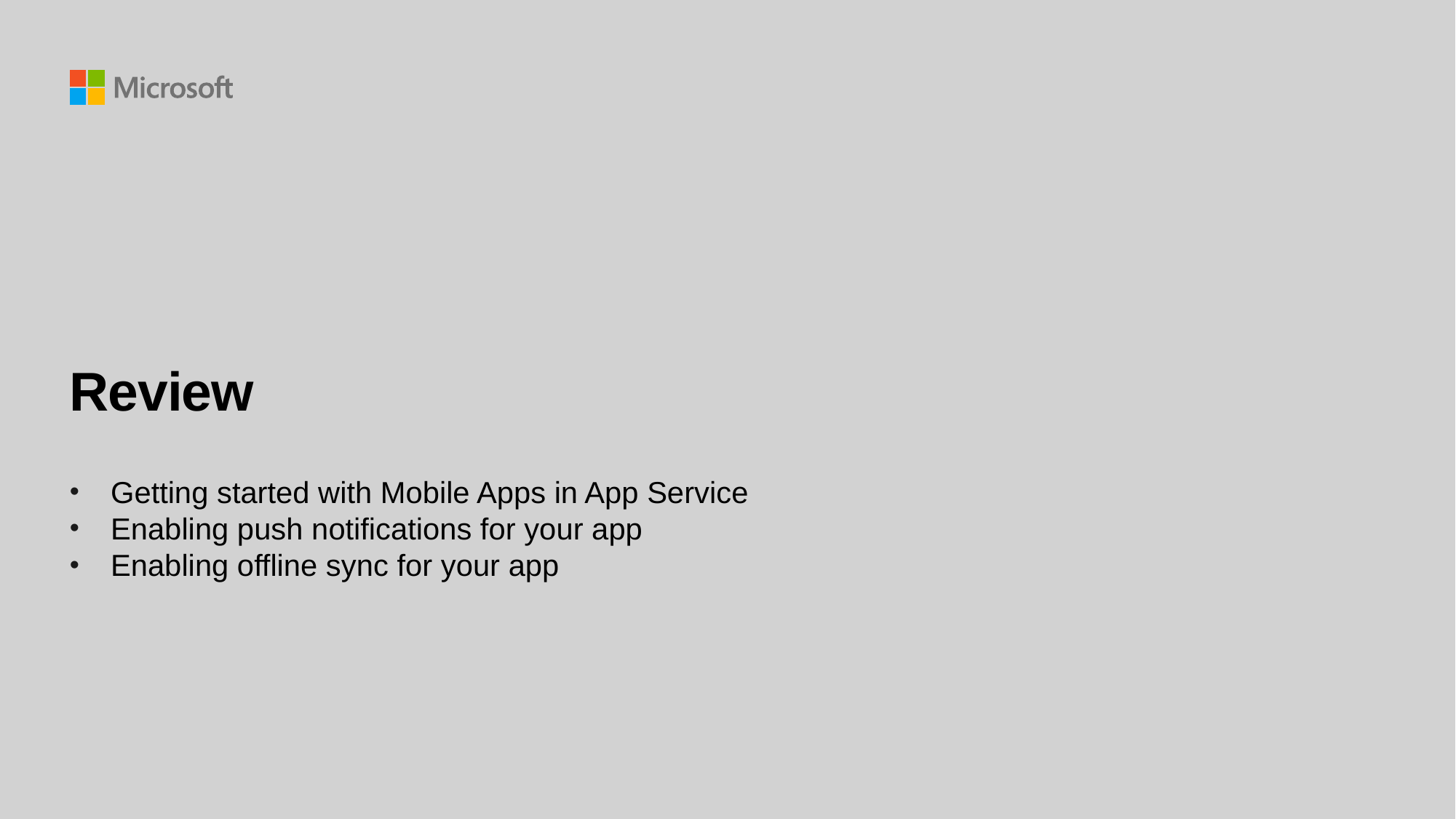

# Review
Getting started with Mobile Apps in App Service
Enabling push notifications for your app
Enabling offline sync for your app